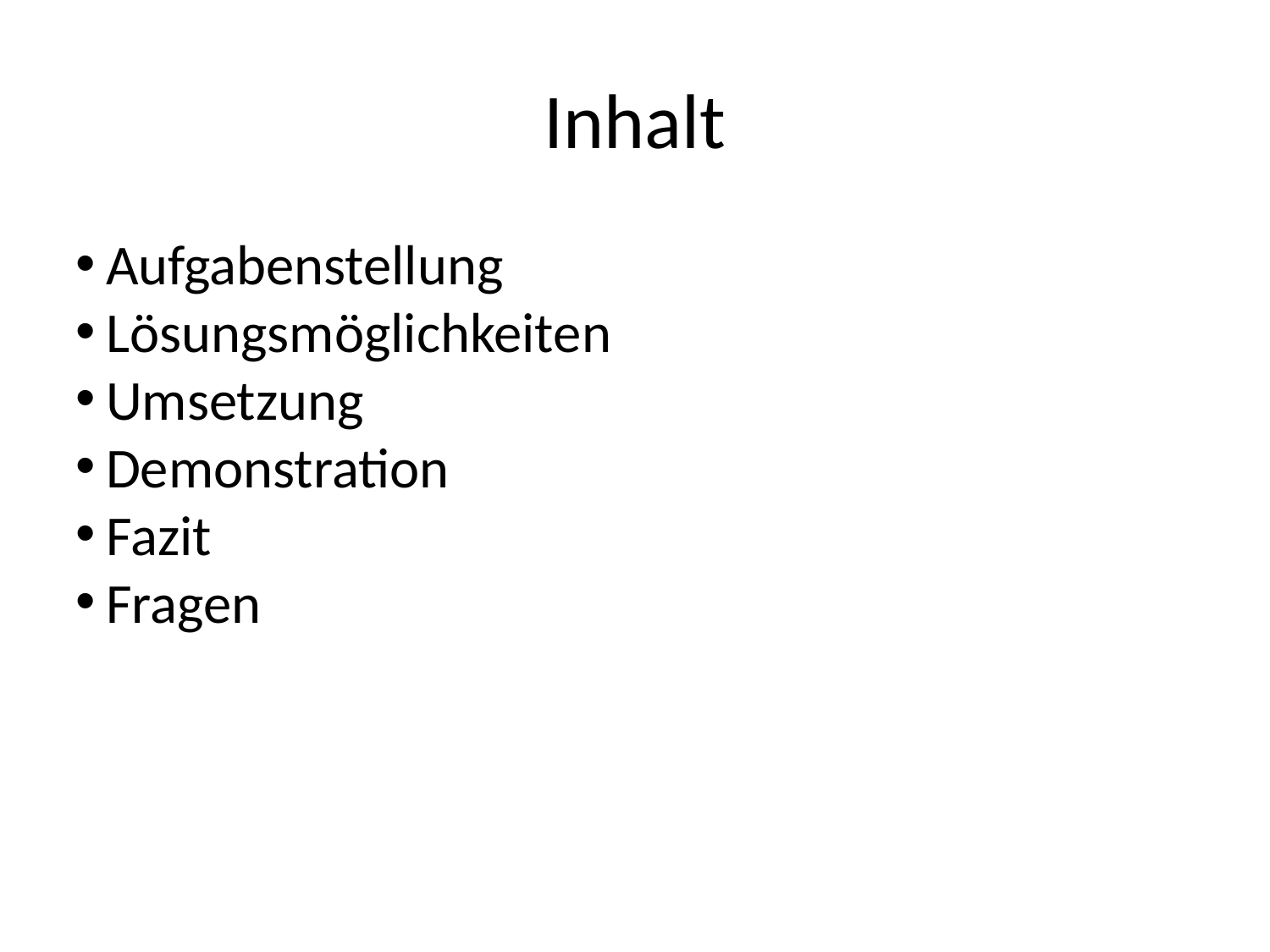

Inhalt
Aufgabenstellung
Lösungsmöglichkeiten
Umsetzung
Demonstration
Fazit
Fragen